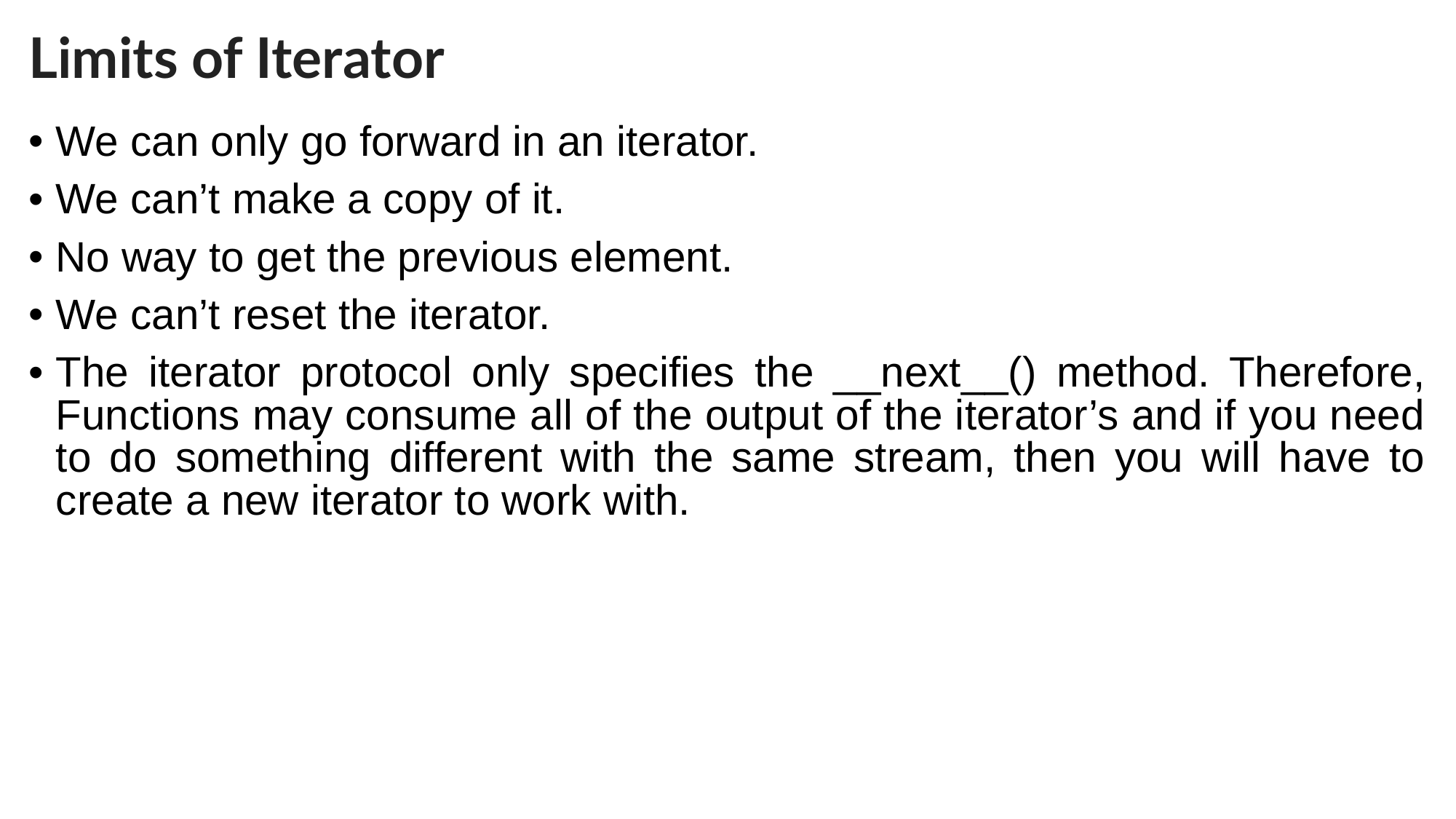

# Limits of Iterator
We can only go forward in an iterator.
We can’t make a copy of it.
No way to get the previous element.
We can’t reset the iterator.
The iterator protocol only specifies the __next__() method. Therefore, Functions may consume all of the output of the iterator’s and if you need to do something different with the same stream, then you will have to create a new iterator to work with.